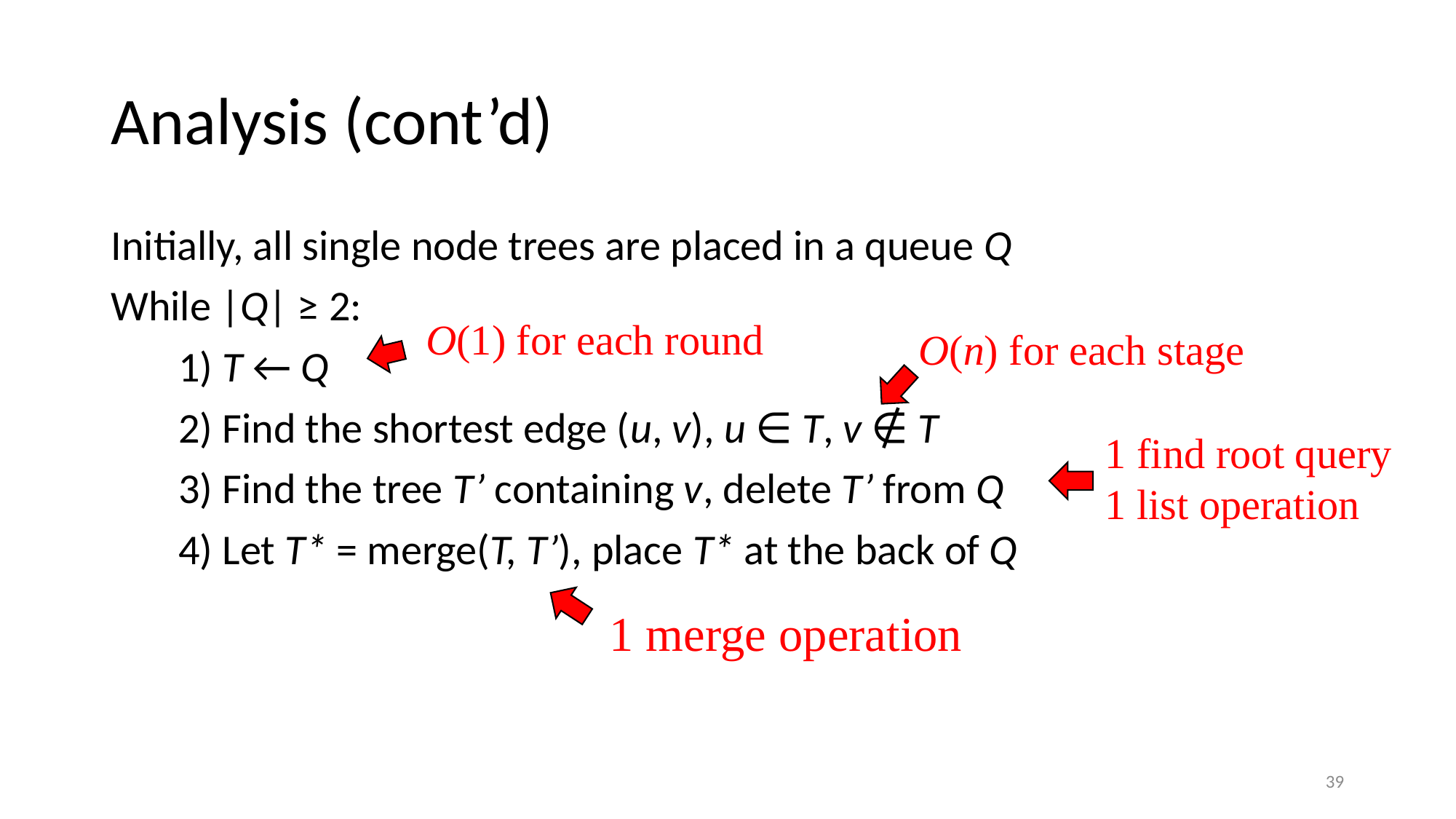

# Analysis (cont’d)
Initially, all single node trees are placed in a queue Q
While |Q| ≥ 2:
       1) T ← Q
       2) Find the shortest edge (u, v), u ∈ T, v ∉ T
       3) Find the tree T’ containing v, delete T’ from Q
       4) Let T* = merge(T, T’), place T* at the back of Q
O(1) for each round
O(n) for each stage

1 find root query
1 list operation

1 merge operation
39